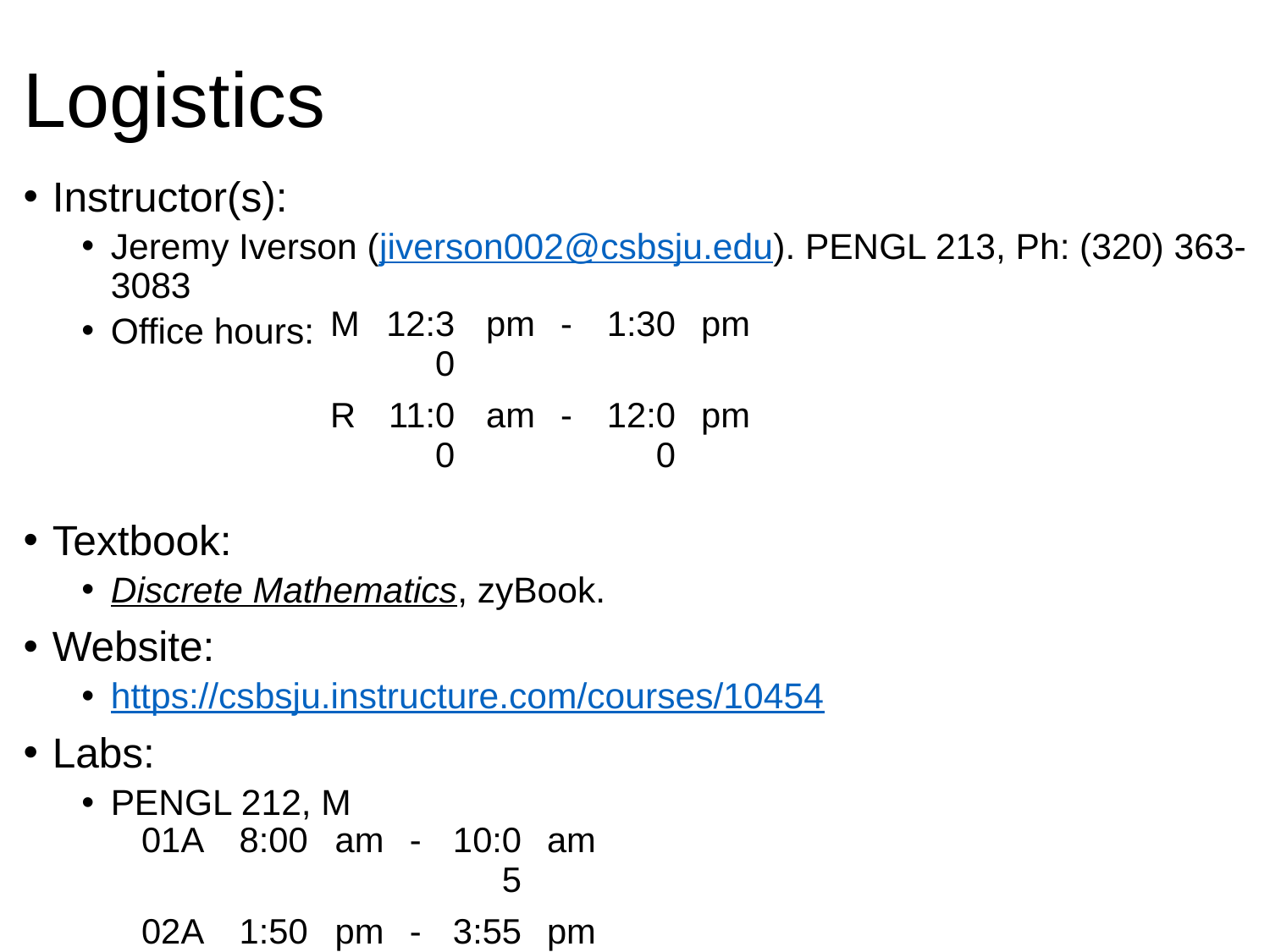

# Logistics
Instructor(s):
Jeremy Iverson (jiverson002@csbsju.edu). PENGL 213, Ph: (320) 363-3083
Office hours:

Textbook:
Discrete Mathematics, zyBook.
Website:
https://csbsju.instructure.com/courses/10454
Labs:
PENGL 212, M

| M | 12:30 | pm | - | 1:30 | pm |
| --- | --- | --- | --- | --- | --- |
| R | 11:00 | am | - | 12:00 | pm |
| 01A | 8:00 | am | - | 10:05 | am |
| --- | --- | --- | --- | --- | --- |
| 02A | 1:50 | pm | - | 3:55 | pm |